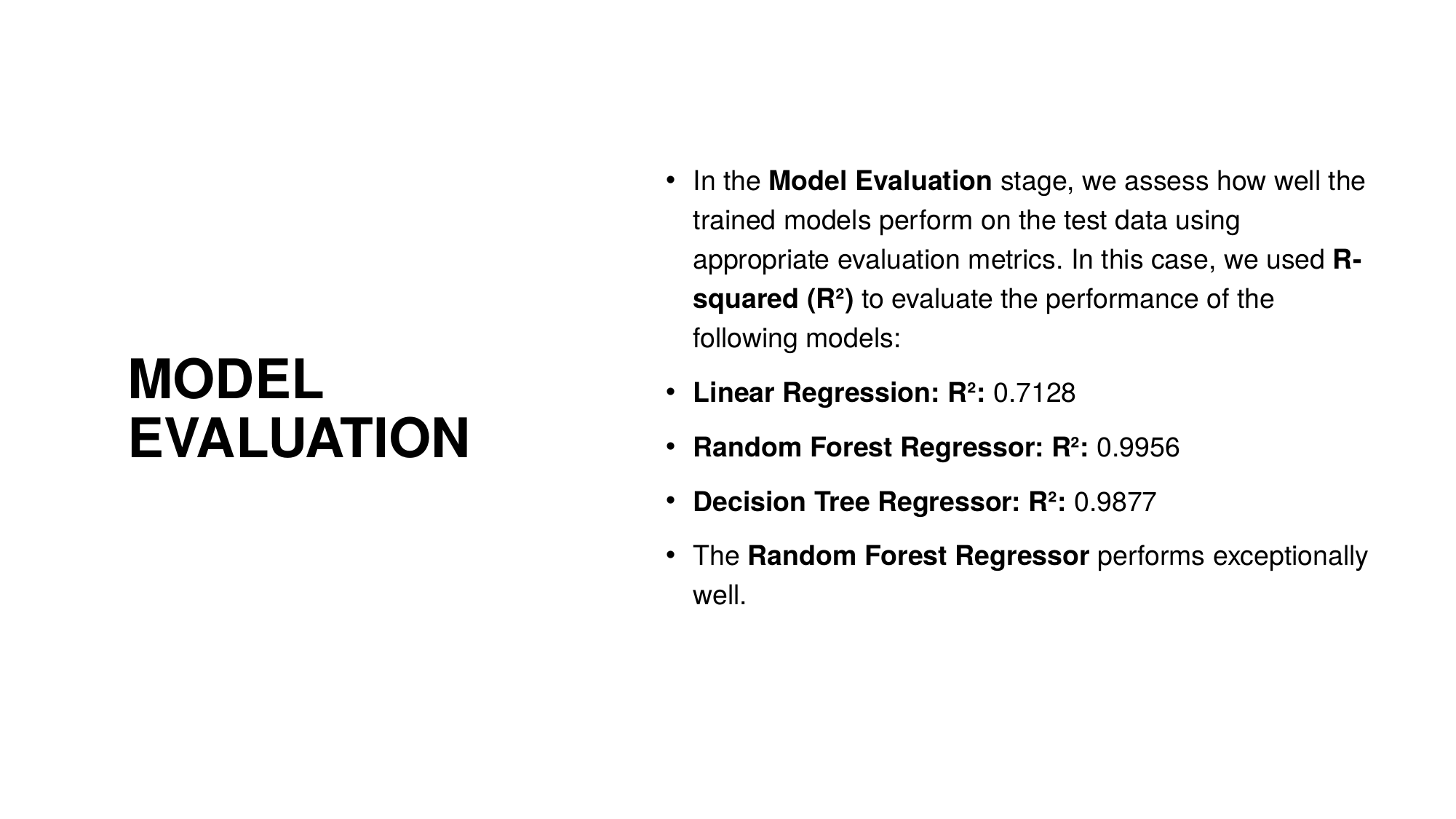

# MODEL EVALUATION
In the Model Evaluation stage, we assess how well the trained models perform on the test data using appropriate evaluation metrics. In this case, we used R-squared (R²) to evaluate the performance of the following models:
Linear Regression: R²: 0.7128
Random Forest Regressor: R²: 0.9956
Decision Tree Regressor: R²: 0.9877
The Random Forest Regressor performs exceptionally well.